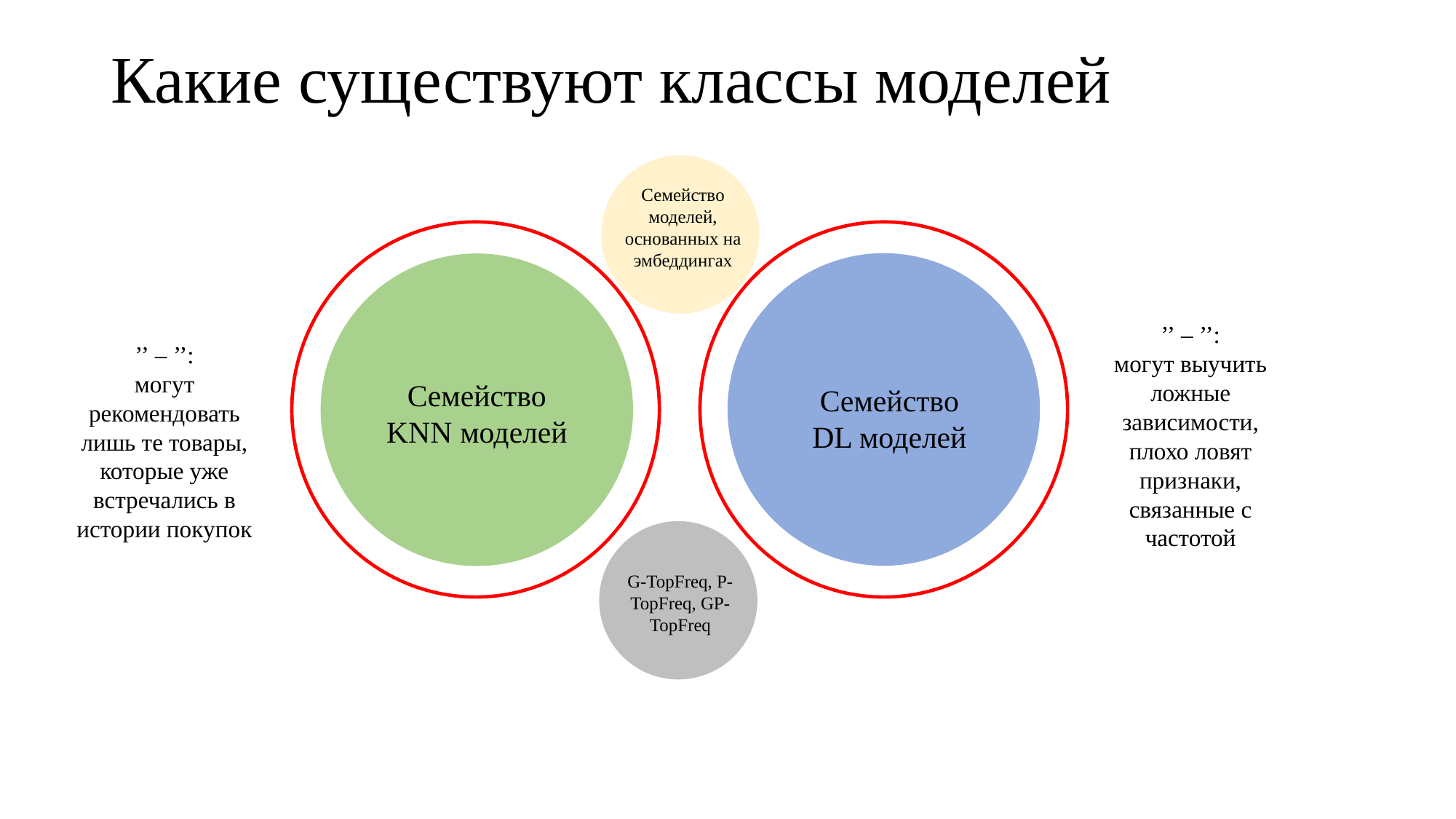

# Какие существуют классы моделей

Семейство моделей, основанных на эмбеддингах

’’ – ’’:
могут выучить ложные зависимости, плохо ловят признаки, связанные с частотой
’’ – ’’:
могут рекомендовать лишь те товары, которые уже встречались в истории покупок
Семейство KNN моделей
Семейство DL моделей

G-TopFreq, P-TopFreq, GP-TopFreq